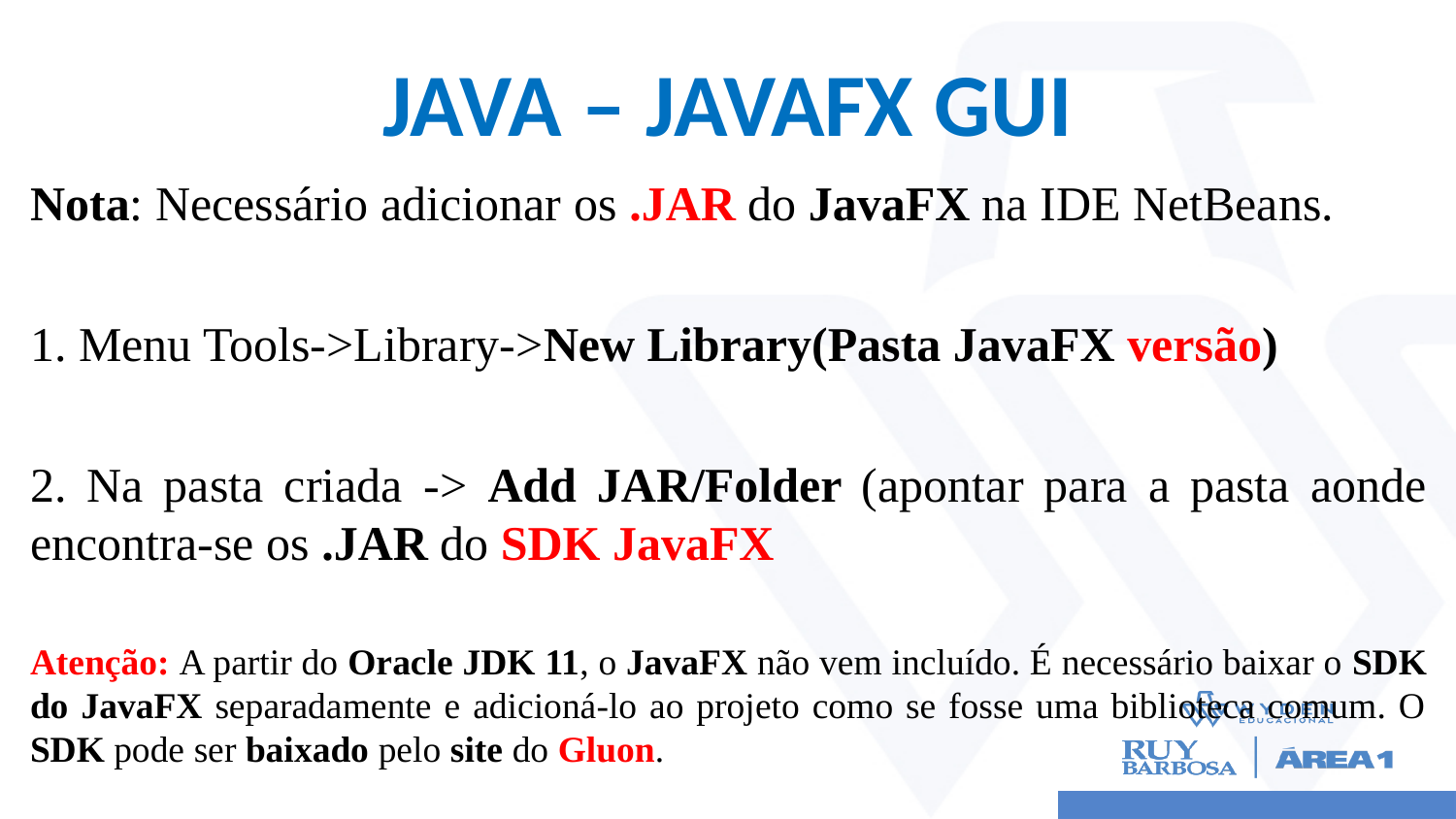

# JAVA – JAVAFX GUI
Nota: Necessário adicionar os .JAR do JavaFX na IDE NetBeans.

1. Menu Tools->Library->New Library(Pasta JavaFX versão)

2. Na pasta criada -> Add JAR/Folder (apontar para a pasta aonde encontra-se os .JAR do SDK JavaFX

Atenção: A partir do Oracle JDK 11, o JavaFX não vem incluído. É necessário baixar o SDK do JavaFX separadamente e adicioná-lo ao projeto como se fosse uma biblioteca comum. O SDK pode ser baixado pelo site do Gluon.